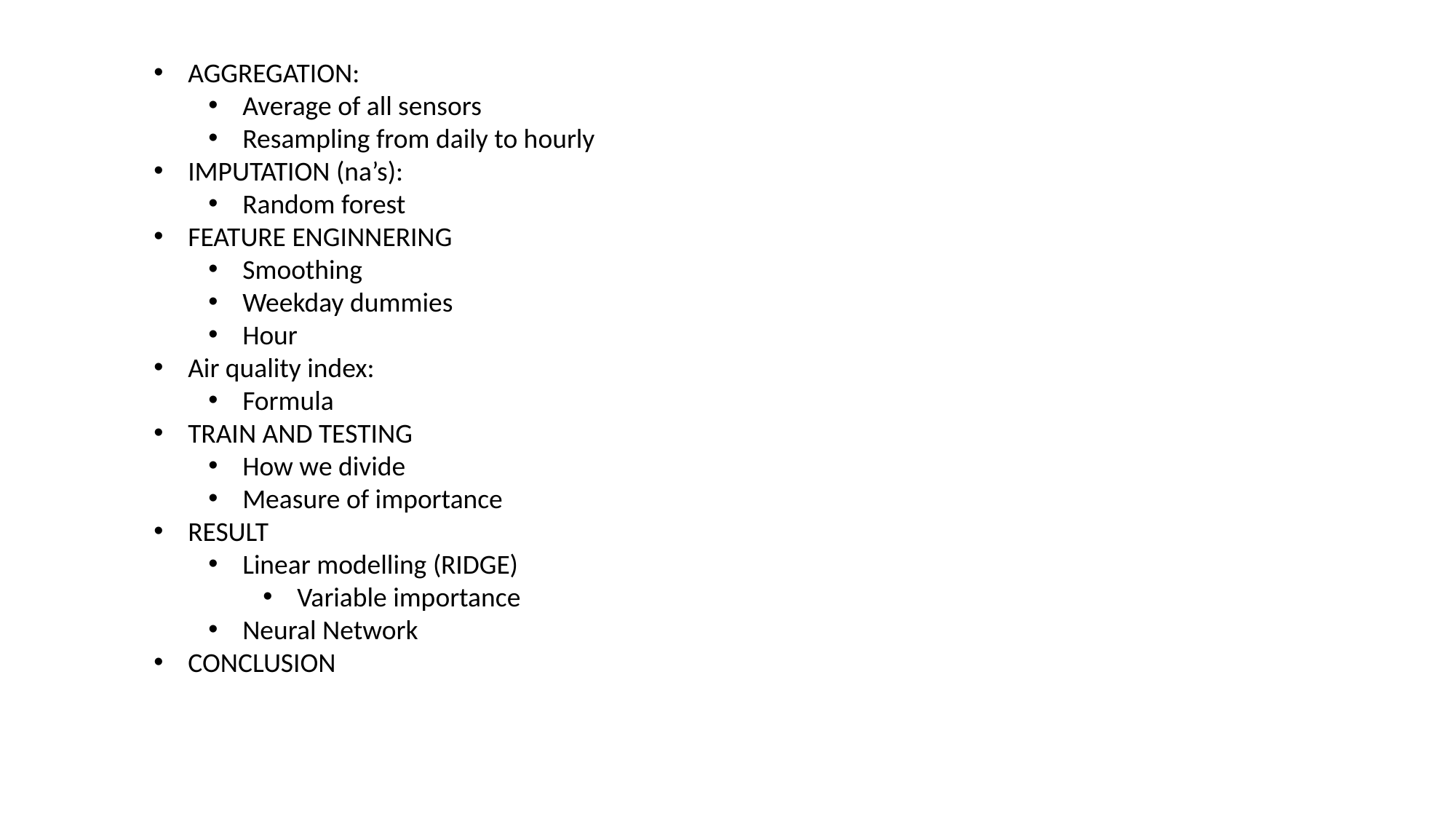

AGGREGATION:
Average of all sensors
Resampling from daily to hourly
IMPUTATION (na’s):
Random forest
FEATURE ENGINNERING
Smoothing
Weekday dummies
Hour
Air quality index:
Formula
TRAIN AND TESTING
How we divide
Measure of importance
RESULT
Linear modelling (RIDGE)
Variable importance
Neural Network
CONCLUSION